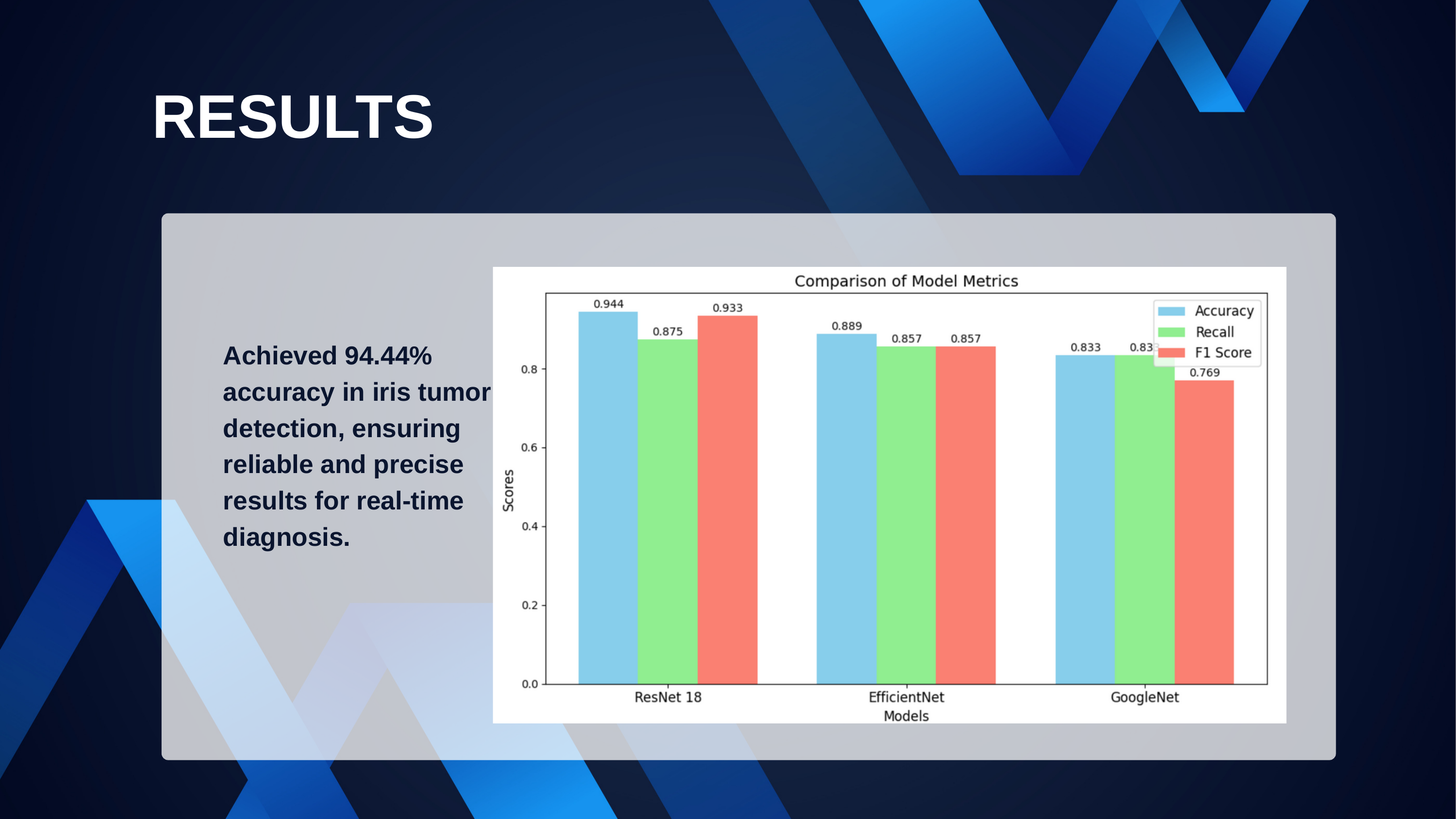

RESULTS

Achieved 94.44% accuracy in iris tumor detection, ensuring reliable and precise results for real-time diagnosis.